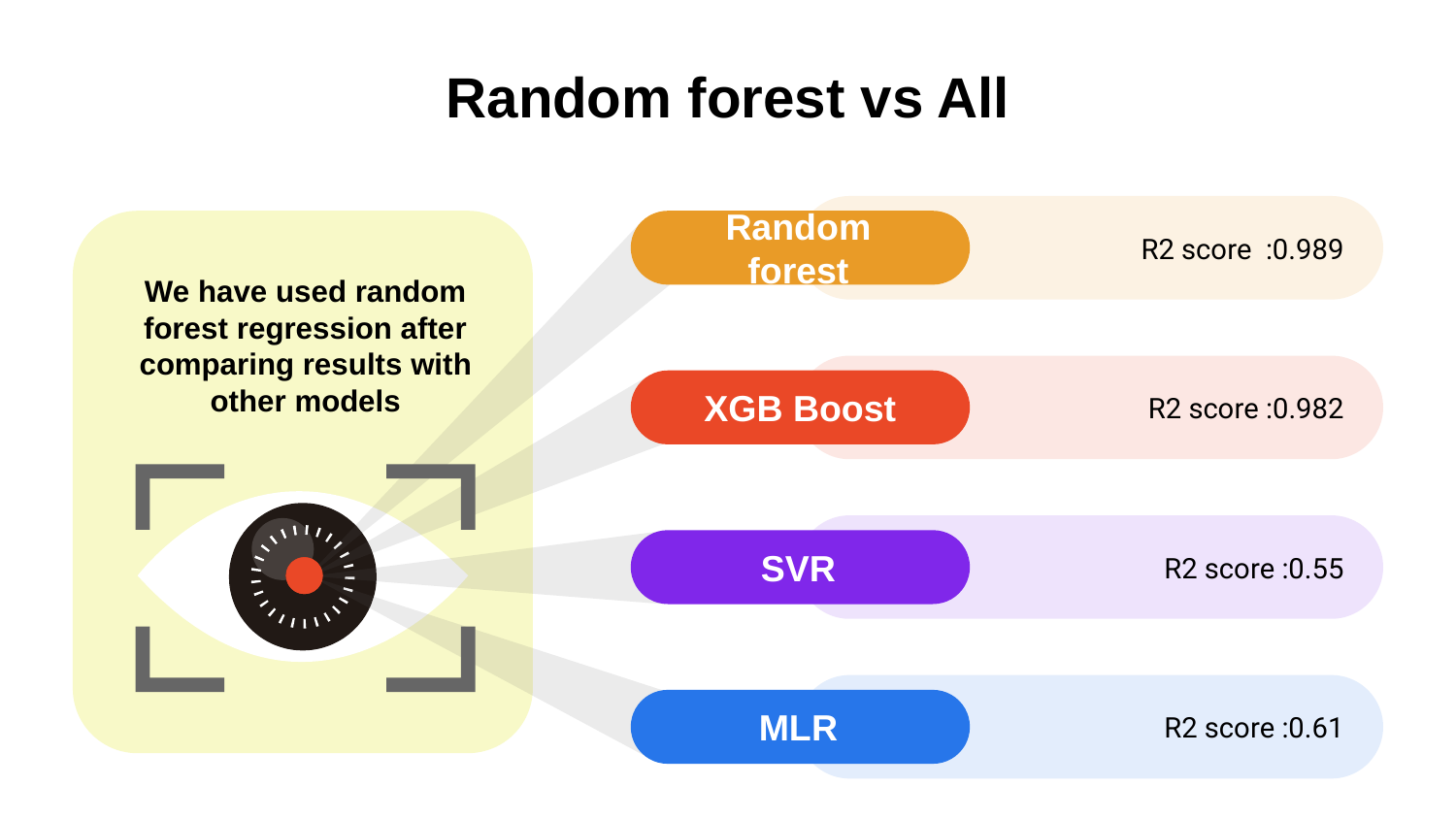

# Random forest vs All

Random forest
R2 score  :0.989
We have used random forest regression after comparing results with other models

XGB Boost
R2 score :0.982

R2 score :0.55
SVR

R2 score :0.61
MLR